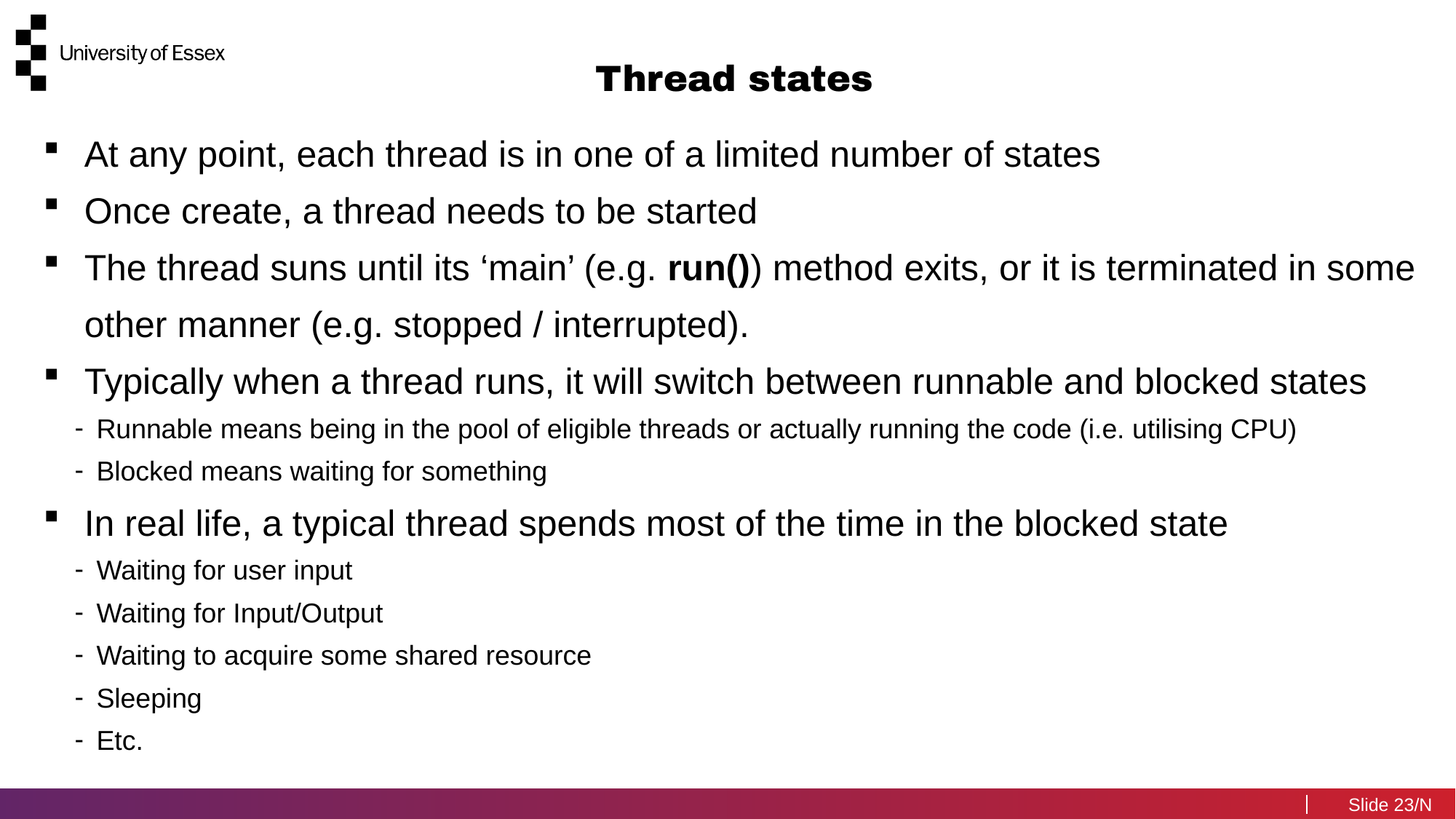

Thread states
At any point, each thread is in one of a limited number of states
Once create, a thread needs to be started
The thread suns until its ‘main’ (e.g. run()) method exits, or it is terminated in some other manner (e.g. stopped / interrupted).
Typically when a thread runs, it will switch between runnable and blocked states
Runnable means being in the pool of eligible threads or actually running the code (i.e. utilising CPU)
Blocked means waiting for something
In real life, a typical thread spends most of the time in the blocked state
Waiting for user input
Waiting for Input/Output
Waiting to acquire some shared resource
Sleeping
Etc.

23/N